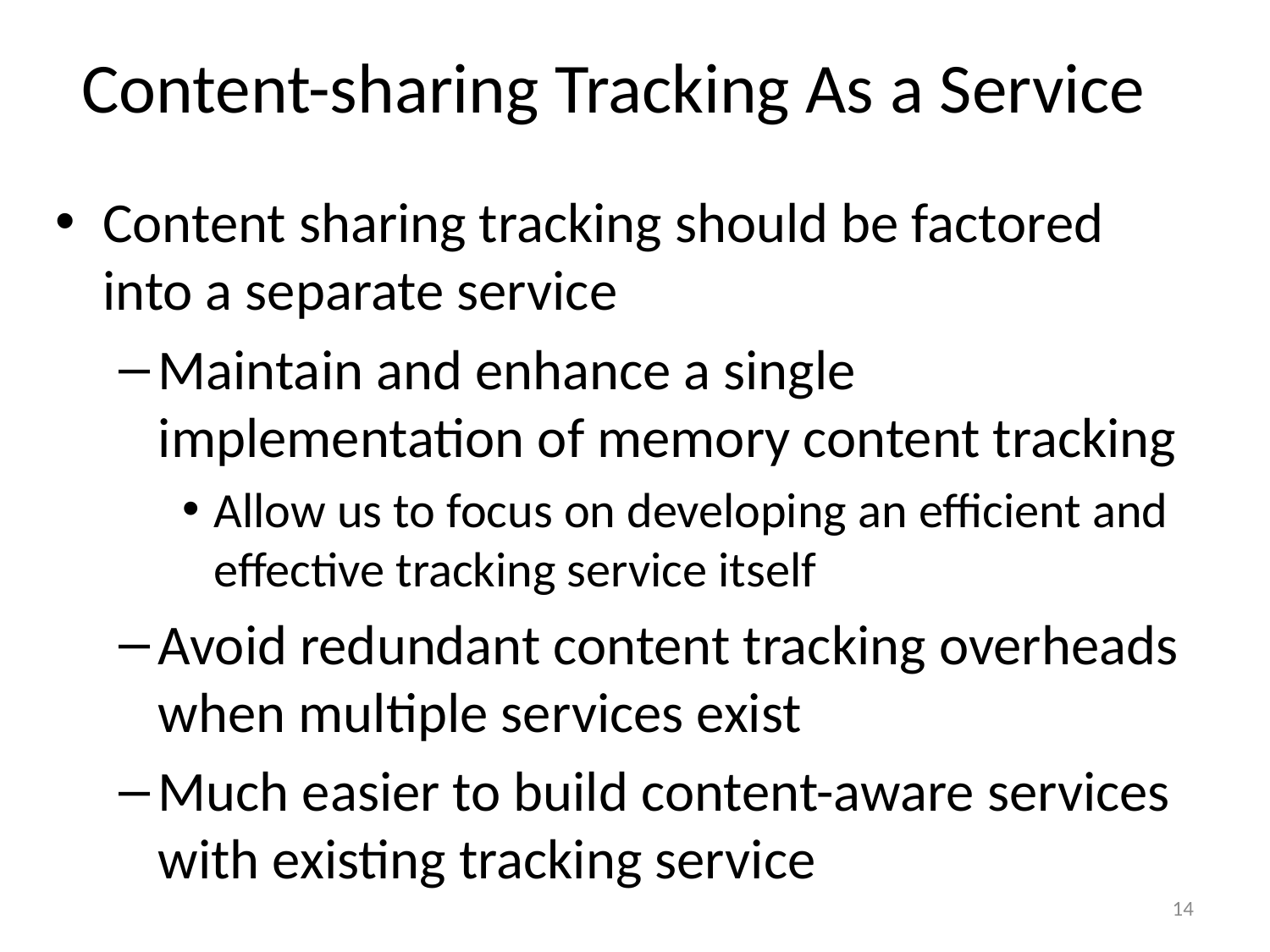

# Content-sharing Tracking As a Service
Content sharing tracking should be factored into a separate service
Maintain and enhance a single implementation of memory content tracking
Allow us to focus on developing an efficient and effective tracking service itself
Avoid redundant content tracking overheads when multiple services exist
Much easier to build content-aware services with existing tracking service
14